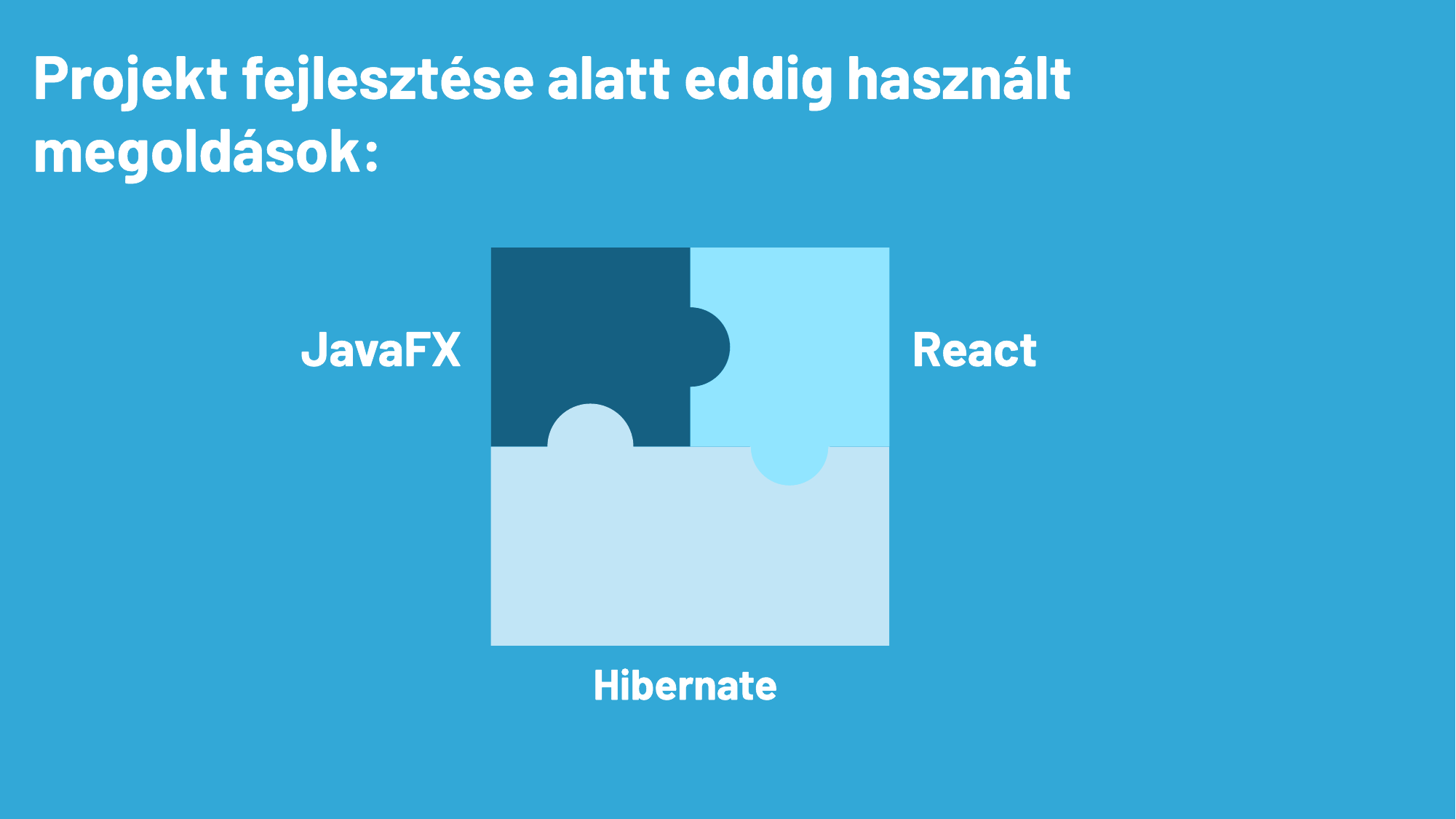

Projekt fejlesztése alatt eddig használt megoldások:

JavaFX
React

Hibernate